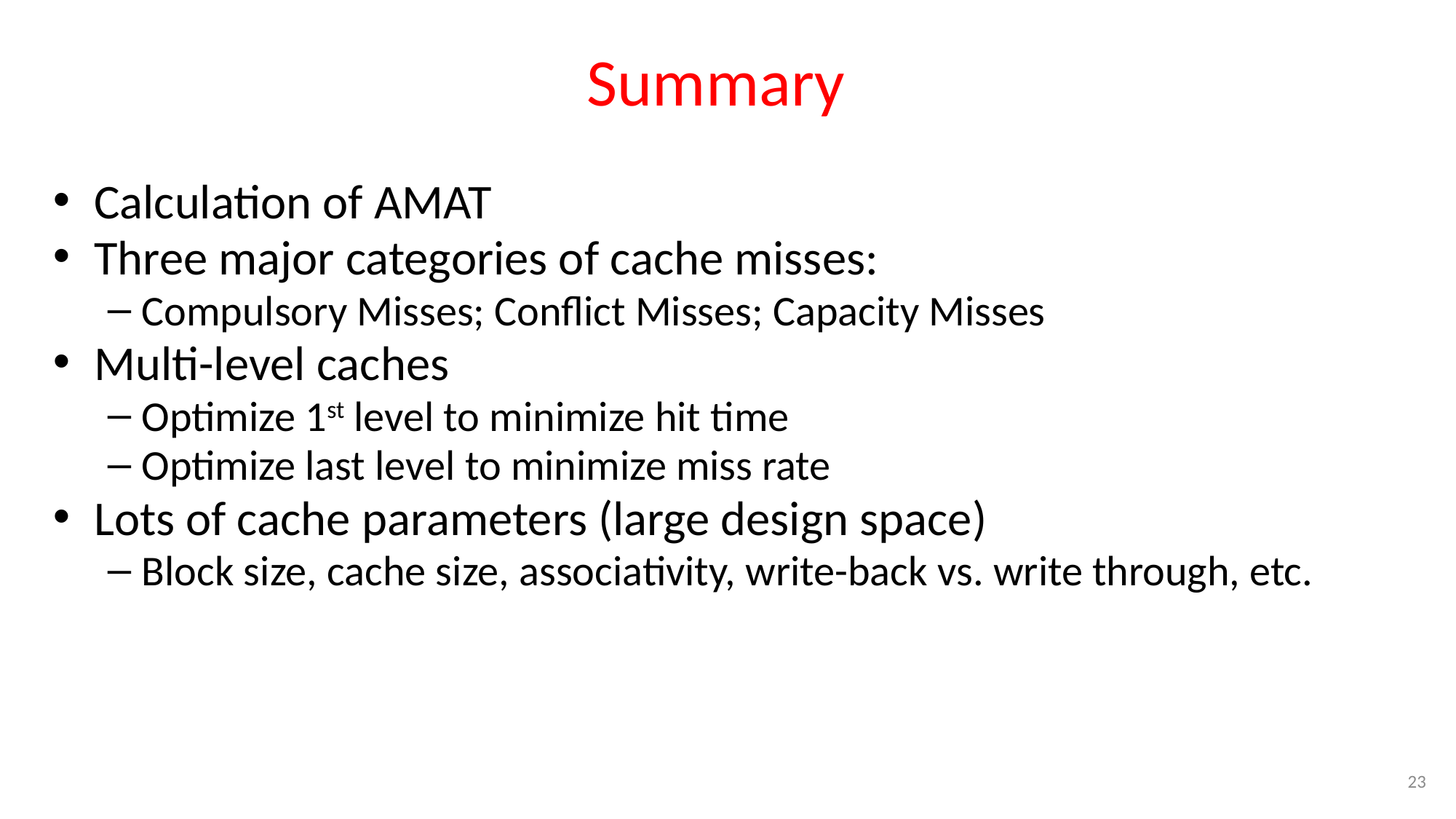

# Summary
Calculation of AMAT
Three major categories of cache misses:
Compulsory Misses; Conflict Misses; Capacity Misses
Multi-level caches
Optimize 1st level to minimize hit time
Optimize last level to minimize miss rate
Lots of cache parameters (large design space)
Block size, cache size, associativity, write-back vs. write through, etc.

23